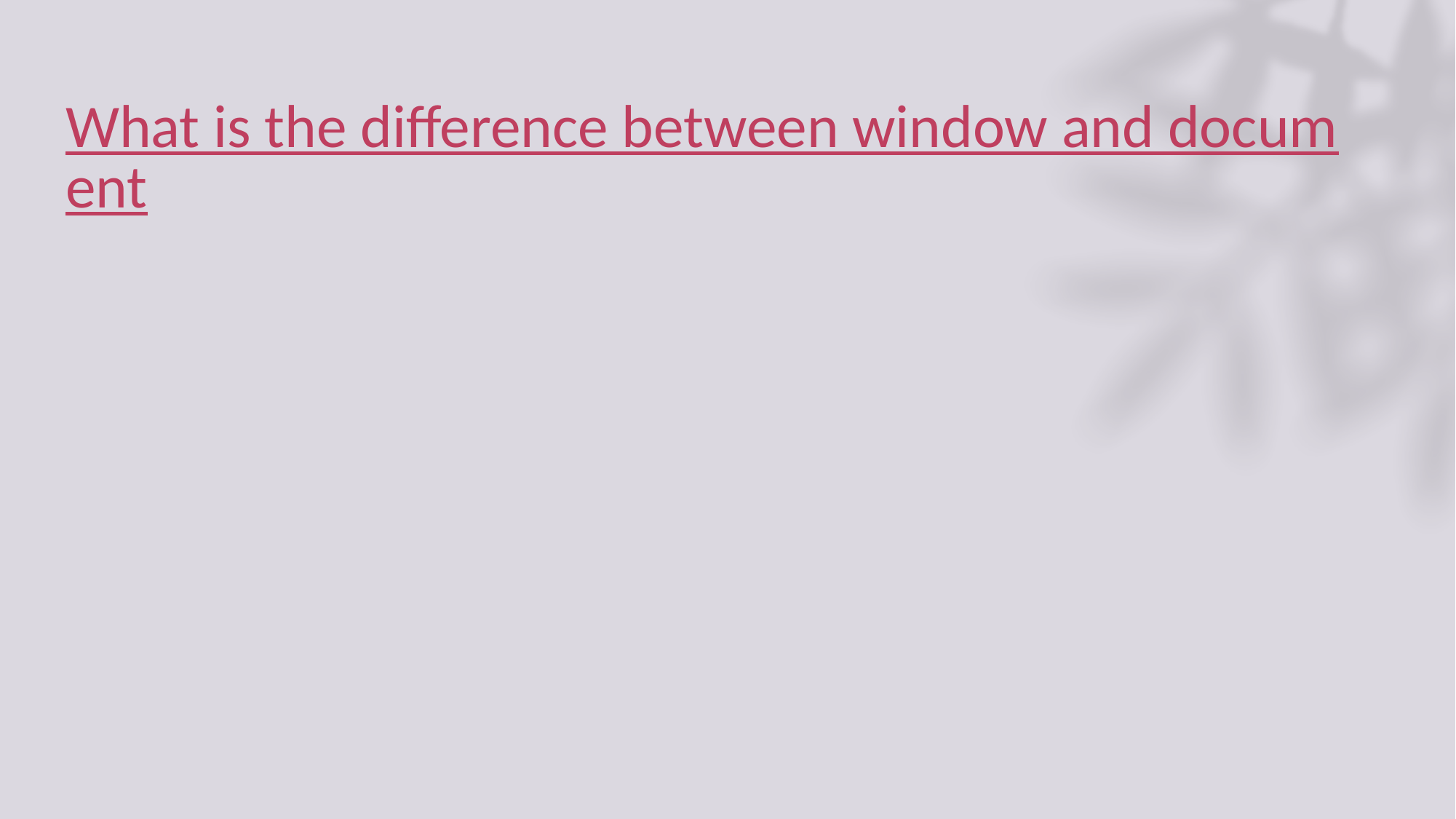

# What is the difference between window and document